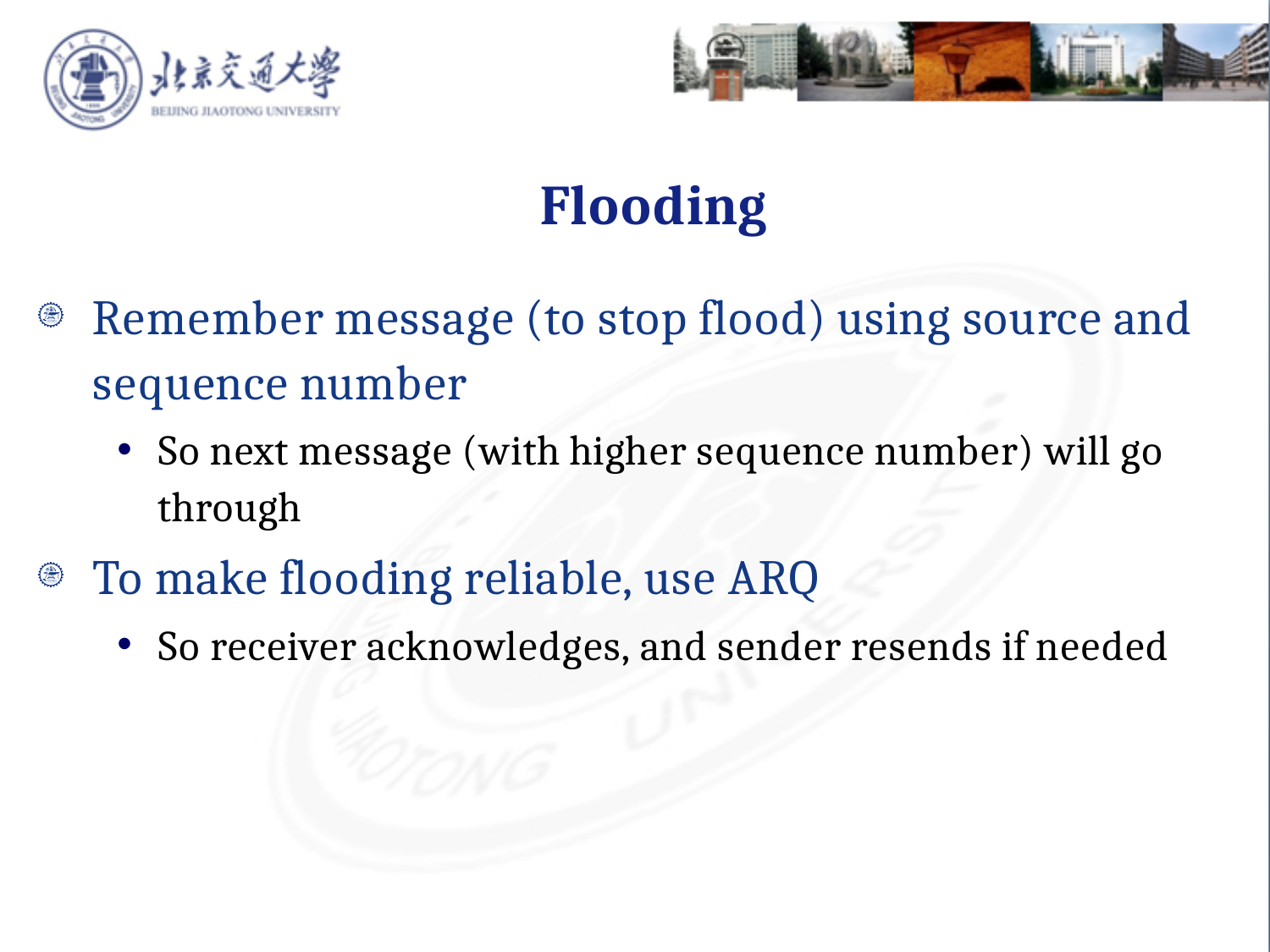

Flooding
Remember message (to stop flood) using source and sequence number
So next message (with higher sequence number) will go through
To make flooding reliable, use ARQ
So receiver acknowledges, and sender resends if needed